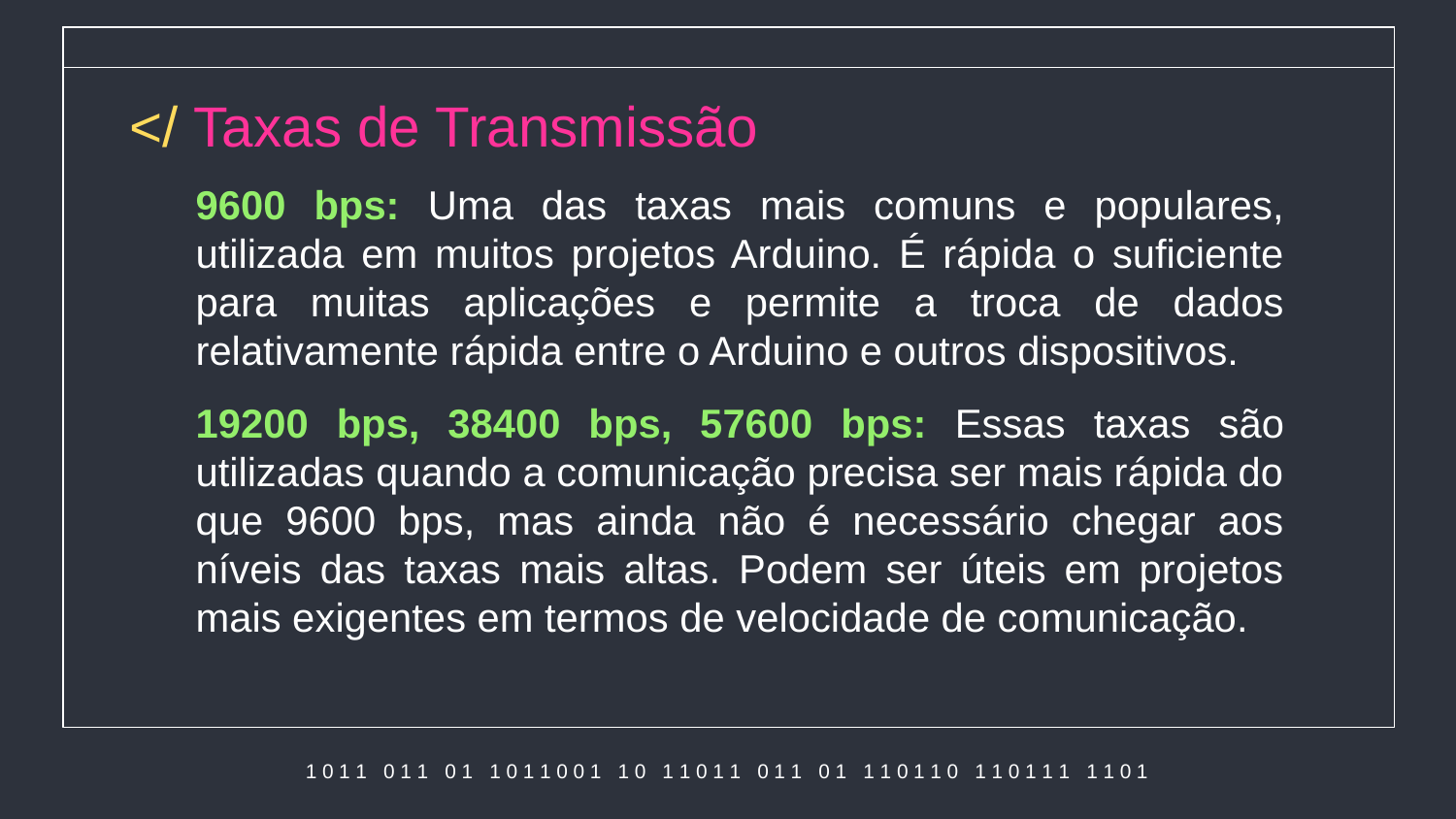

# </ Taxas de Transmissão
9600 bps: Uma das taxas mais comuns e populares, utilizada em muitos projetos Arduino. É rápida o suficiente para muitas aplicações e permite a troca de dados relativamente rápida entre o Arduino e outros dispositivos.

19200 bps, 38400 bps, 57600 bps: Essas taxas são utilizadas quando a comunicação precisa ser mais rápida do que 9600 bps, mas ainda não é necessário chegar aos níveis das taxas mais altas. Podem ser úteis em projetos mais exigentes em termos de velocidade de comunicação.